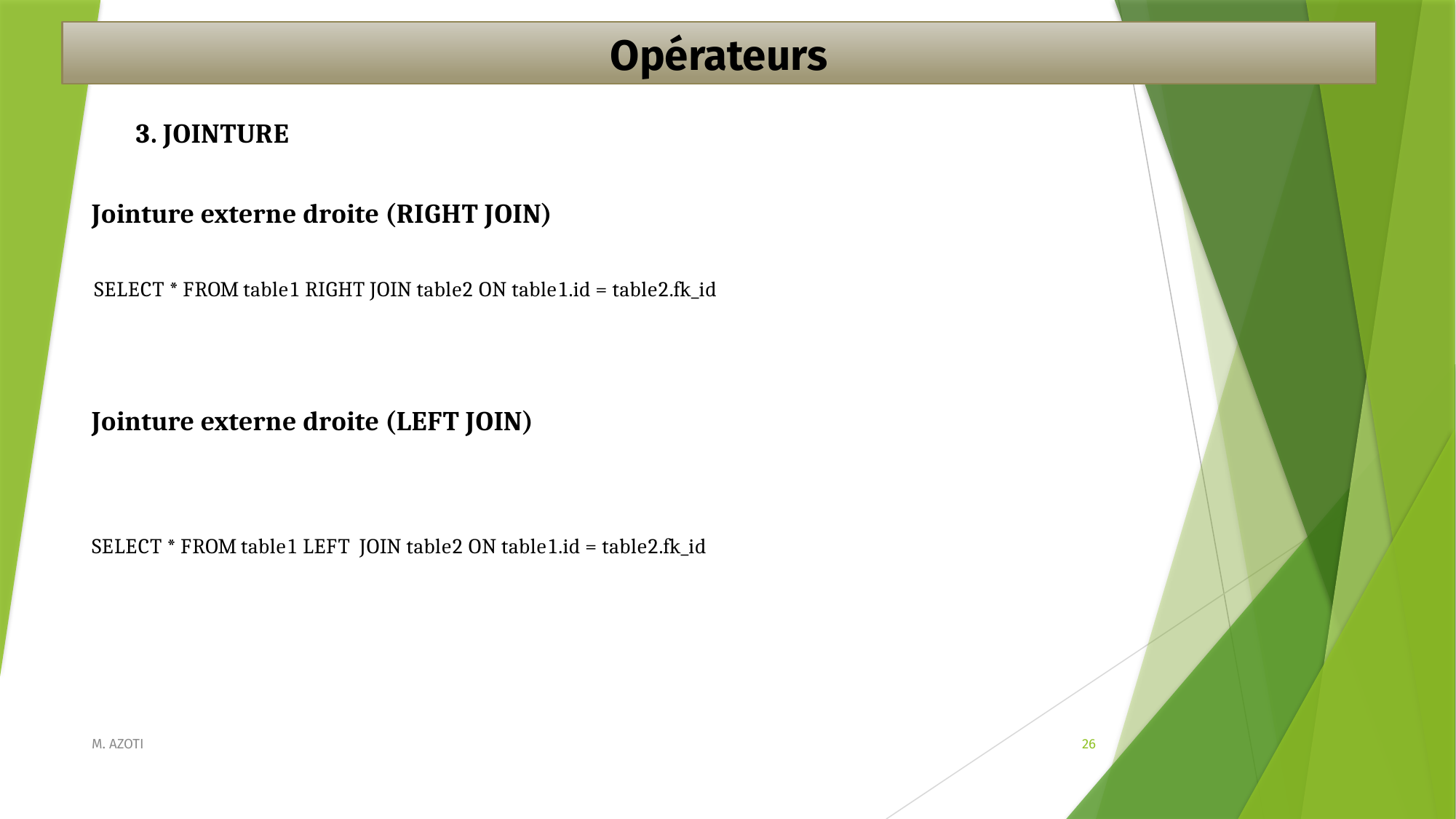

Opérateurs
3. JOINTURE
Jointure externe droite (RIGHT JOIN)
SELECT * FROM table1 RIGHT JOIN table2 ON table1.id = table2.fk_id
Jointure externe droite (LEFT JOIN)
SELECT * FROM table1 LEFT  JOIN table2 ON table1.id = table2.fk_id
M. AZOTI
26